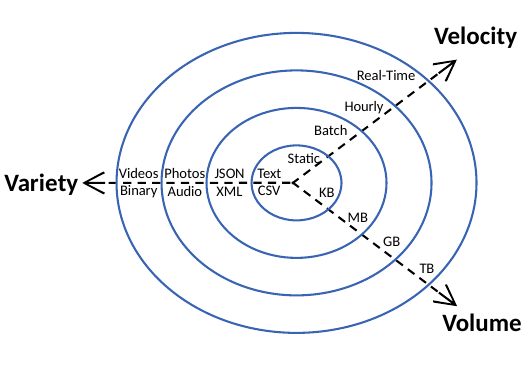

Velocity

Real-Time
Hourly
Batch
Static
Videos
Binary
Text
CSV
JSON
XML
Photos
Audio
Variety
KB
MB
GB
TB
Volume